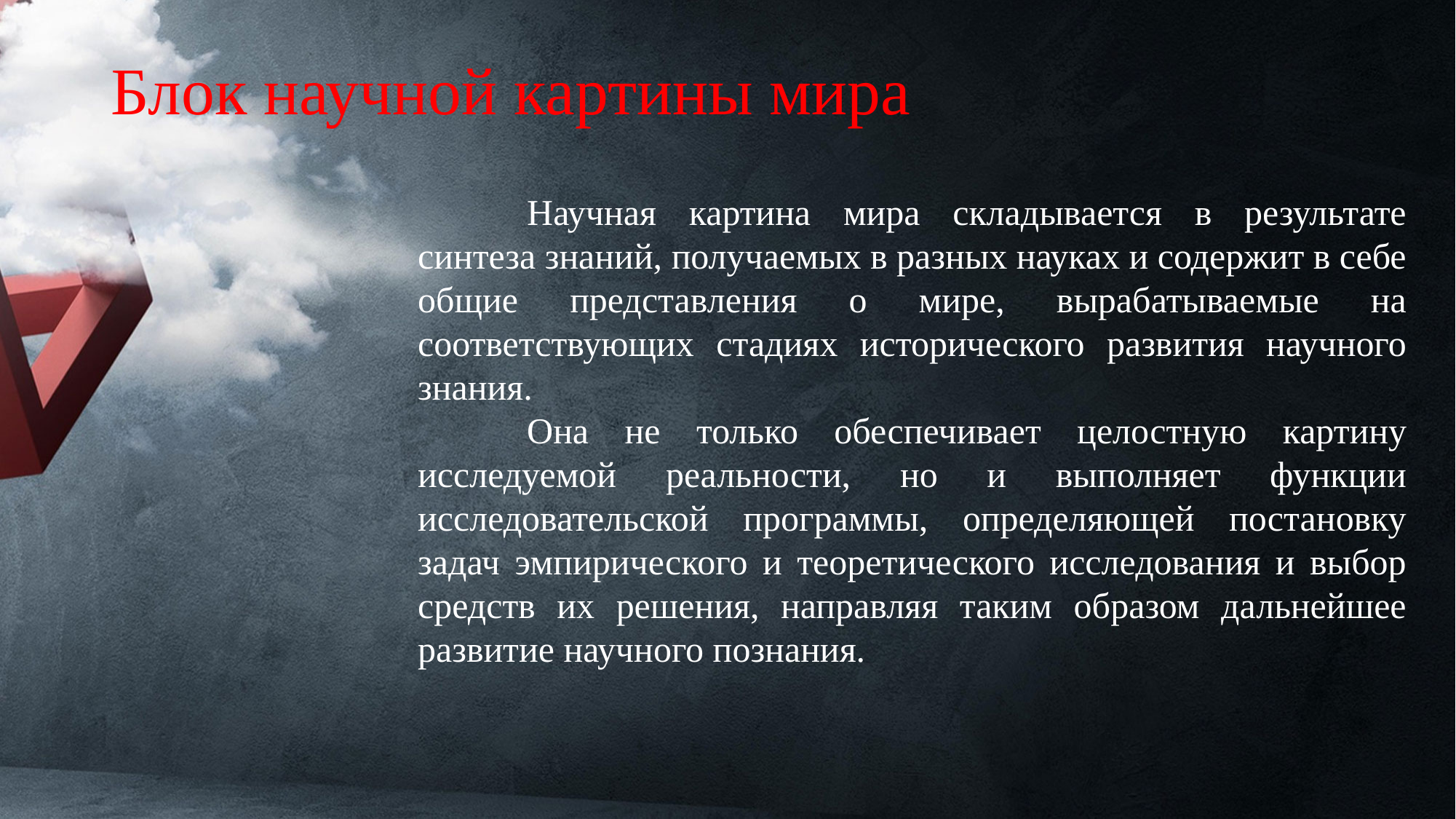

# Блок научной картины мира
	Научная картина мира складывается в результате синтеза знаний, получаемых в разных науках и содержит в себе общие представления о мире, вырабатываемые на соответствующих стадиях исторического развития научного знания.
	Она не только обеспечивает целостную картину исследуемой реальности, но и выполняет функции исследовательской программы, определяющей постановку задач эмпирического и теоретического исследования и выбор средств их решения, направляя таким образом дальнейшее развитие научного познания.